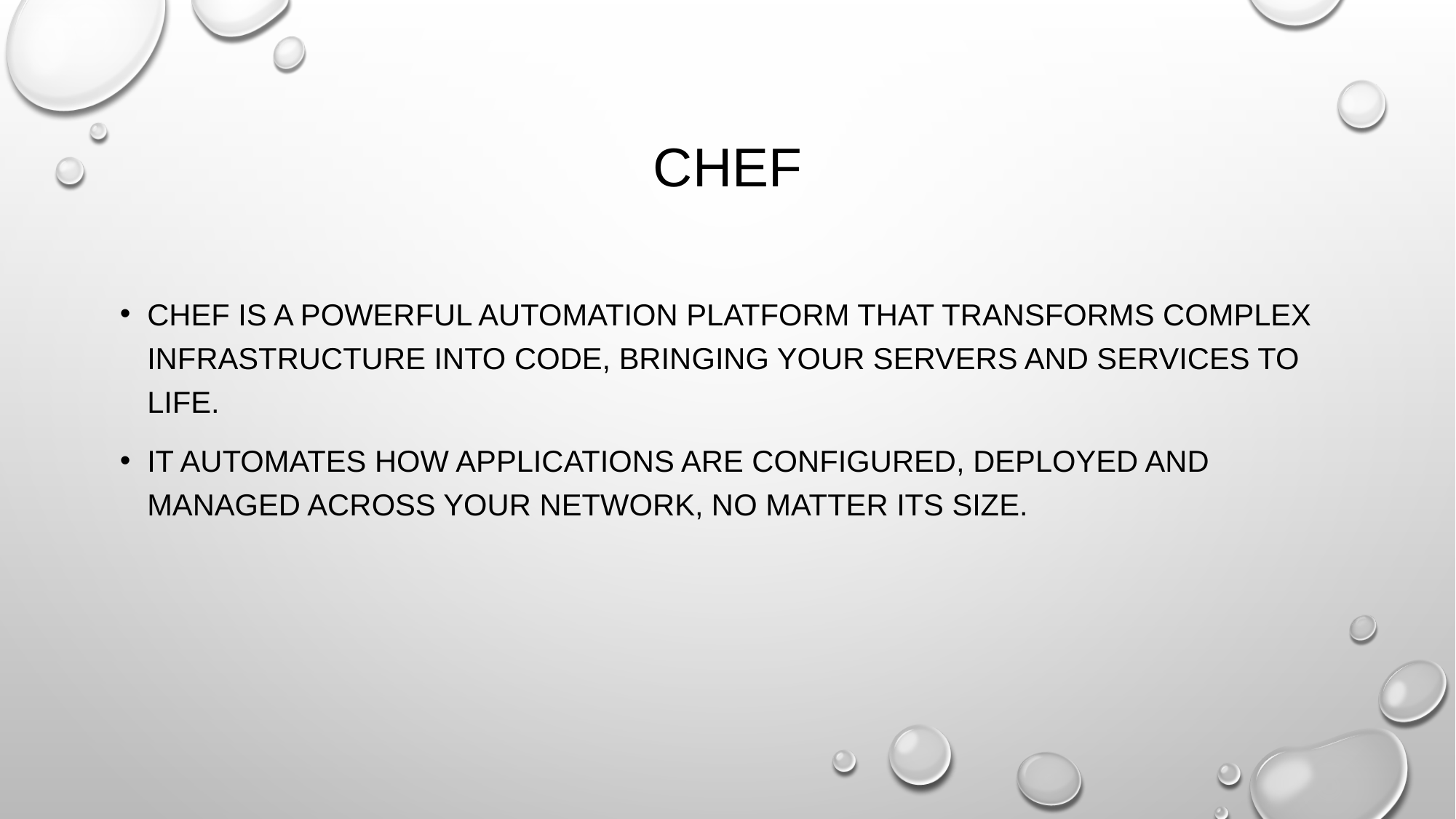

# Chef
Chef is a powerful automation platform that transforms complex infrastructure into code, bringing your servers and services to life.
It automates how applications are configured, deployed and managed across your network, no matter its size.